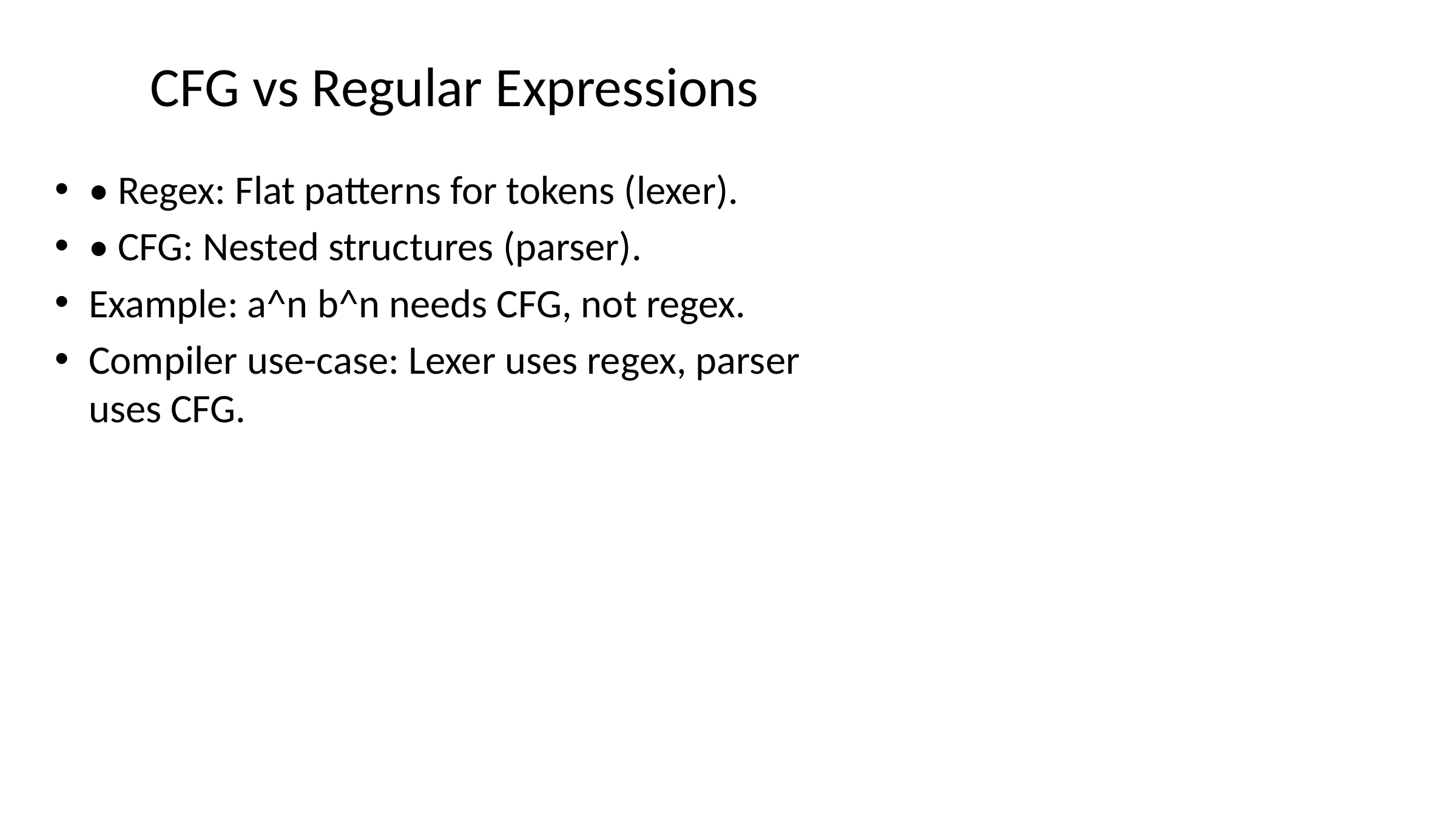

# CFG vs Regular Expressions
• Regex: Flat patterns for tokens (lexer).
• CFG: Nested structures (parser).
Example: a^n b^n needs CFG, not regex.
Compiler use-case: Lexer uses regex, parser uses CFG.